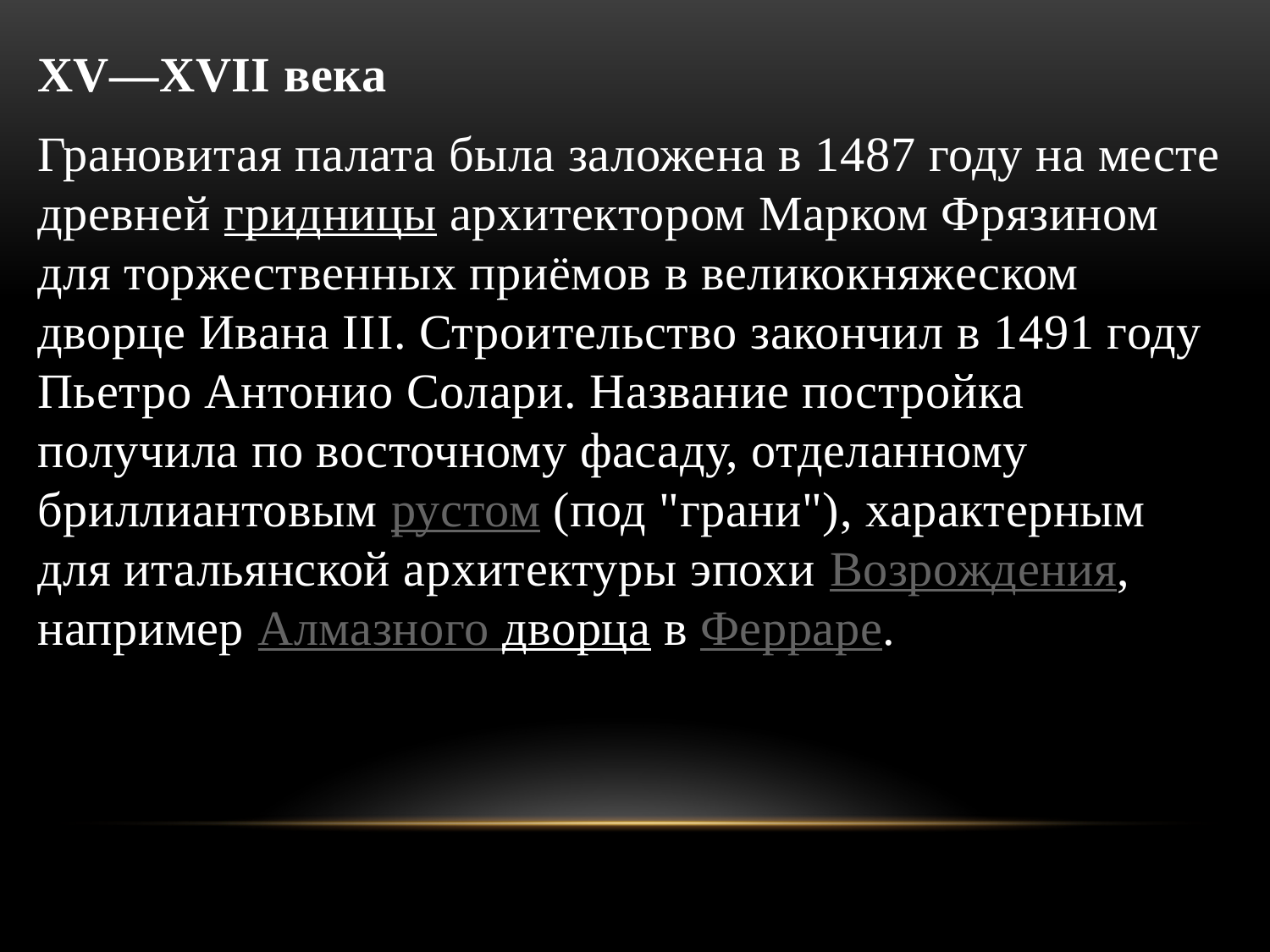

XV—XVII века
Грановитая палата была заложена в 1487 году на месте древней гридницы архитектором Марком Фрязином для торжественных приёмов в великокняжеском дворце Ивана III. Строительство закончил в 1491 году Пьетро Антонио Солари. Название постройка получила по восточному фасаду, отделанному бриллиантовым рустом (под "грани"), характерным для итальянской архитектуры эпохи Возрождения, например Алмазного дворца в Ферраре.